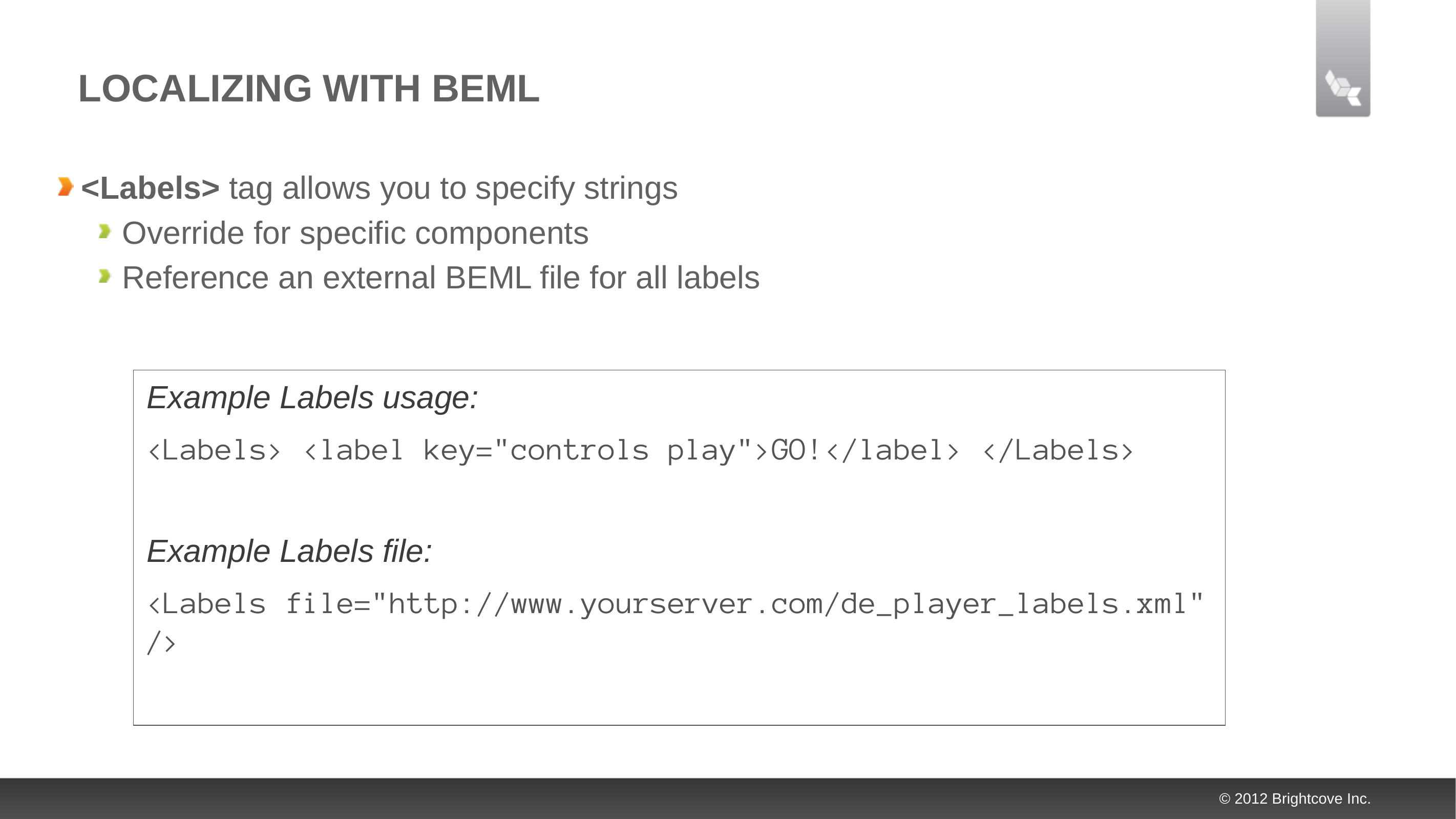

# Localizing with BEML
<Labels> tag allows you to specify strings
Override for specific components
Reference an external BEML file for all labels

Example Labels usage:
<Labels> <label key="controls play">GO!</label> </Labels>

Example Labels file:
<Labels file="http://www.yourserver.com/de_player_labels.xml" />